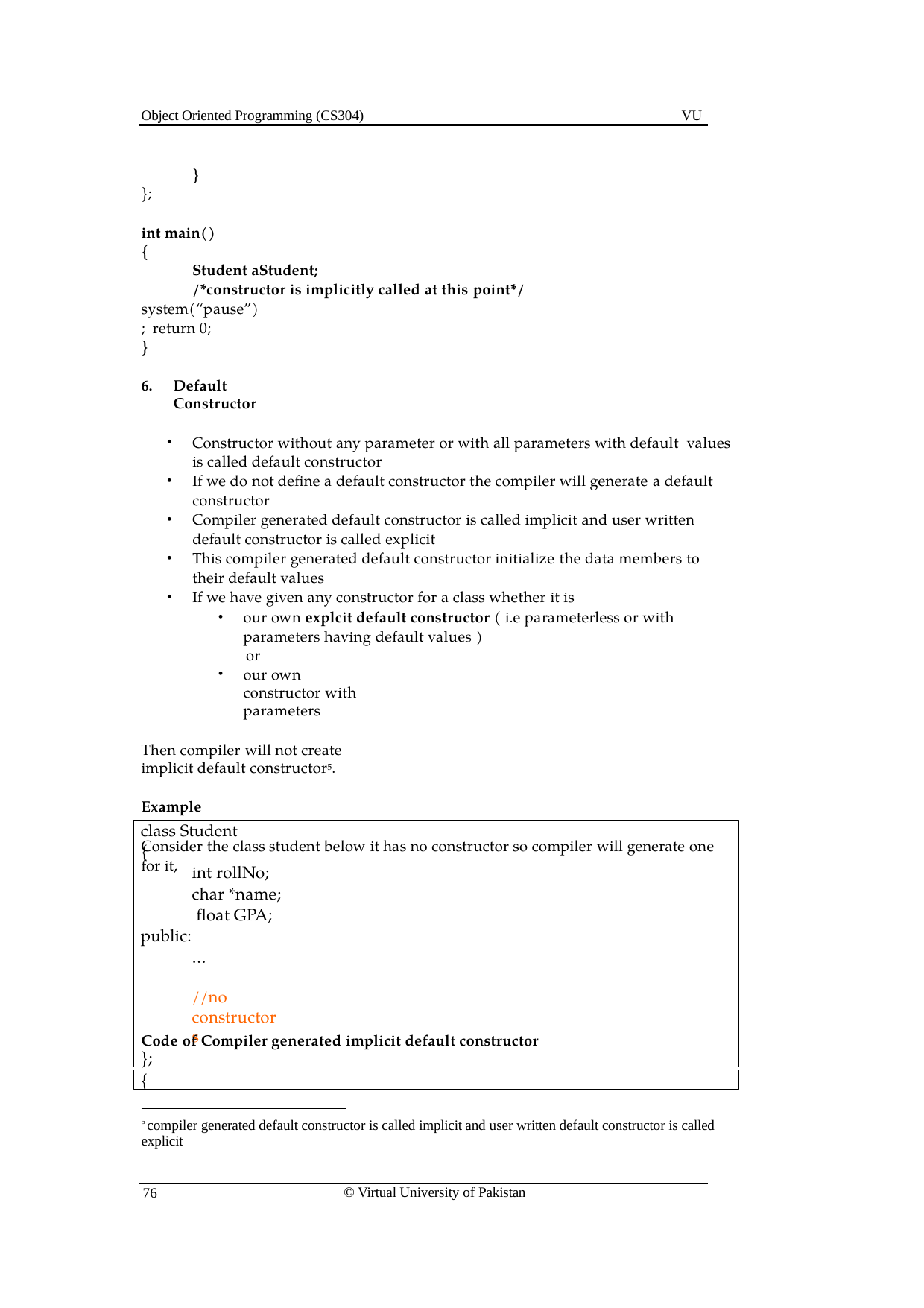

Object Oriented Programming (CS304)
VU

}
};

int main()
{
Student aStudent;
/*constructor is implicitly called at this point*/
system(“pause”);  return 0;
}

Default Constructor

Constructor without any parameter or with all parameters with default  values is called default constructor
If we do not define a default constructor the compiler will generate a default  constructor
Compiler generated default constructor is called implicit and user written   default constructor is called explicit
This compiler generated default constructor initialize the data members to  their default values
If we have given any constructor for a class whether it is
our own explcit default constructor ( i.e parameterless or with  parameters having default values )
or
our own constructor with parameters

Then compiler will not create implicit default constructor5.

Example

Consider the class student below it has no constructor so compiler will generate one  for it,
class Student
{
int rollNo;  char *name;  float GPA;
public:
…	//no constructors
};
Code of Compiler generated implicit default constructor
{

5 compiler generated default constructor is called implicit and user written default constructor is called  explicit
© Virtual University of Pakistan

76